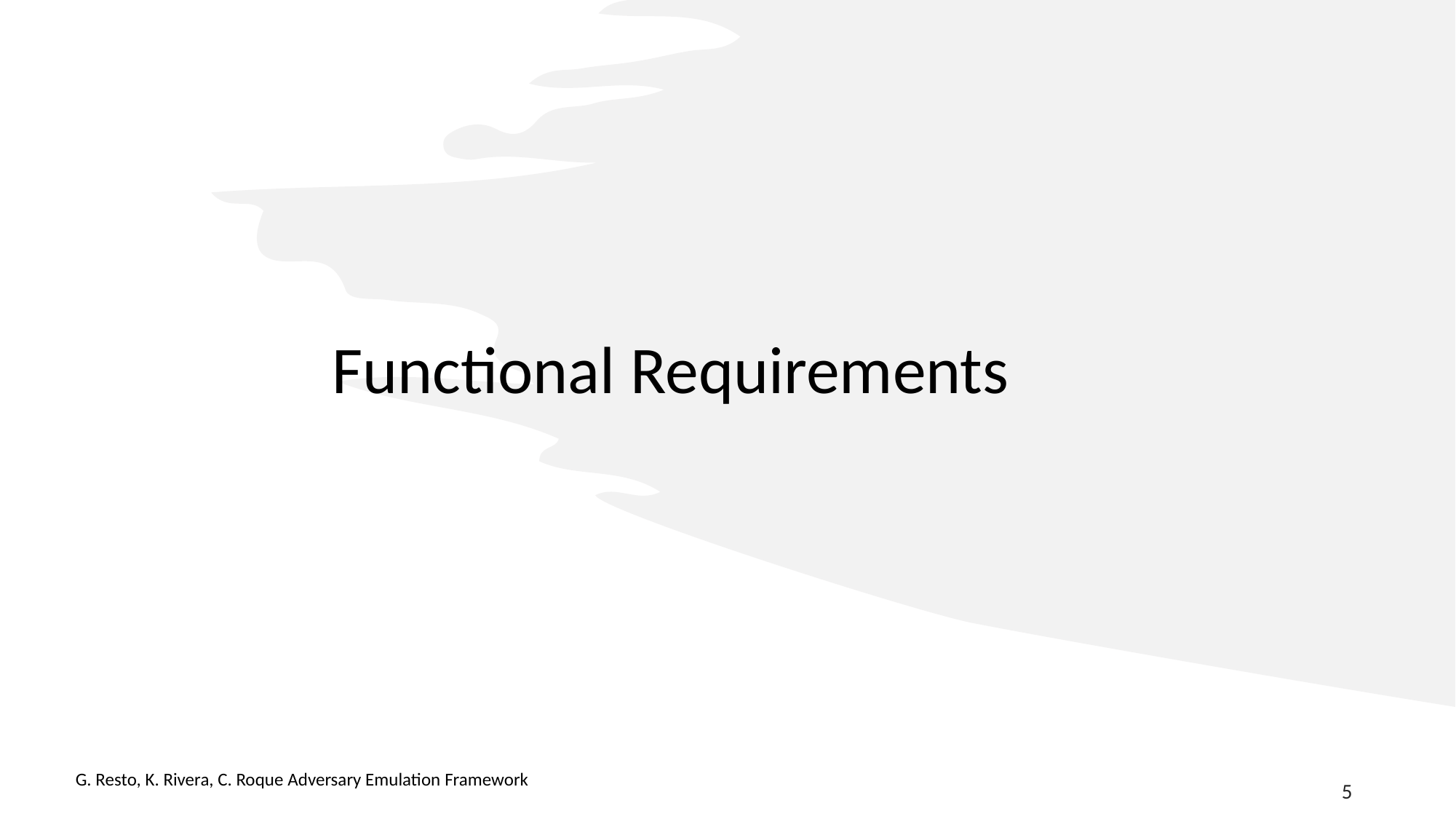

# Functional Requirements
G. Resto, K. Rivera, C. Roque Adversary Emulation Framework
5